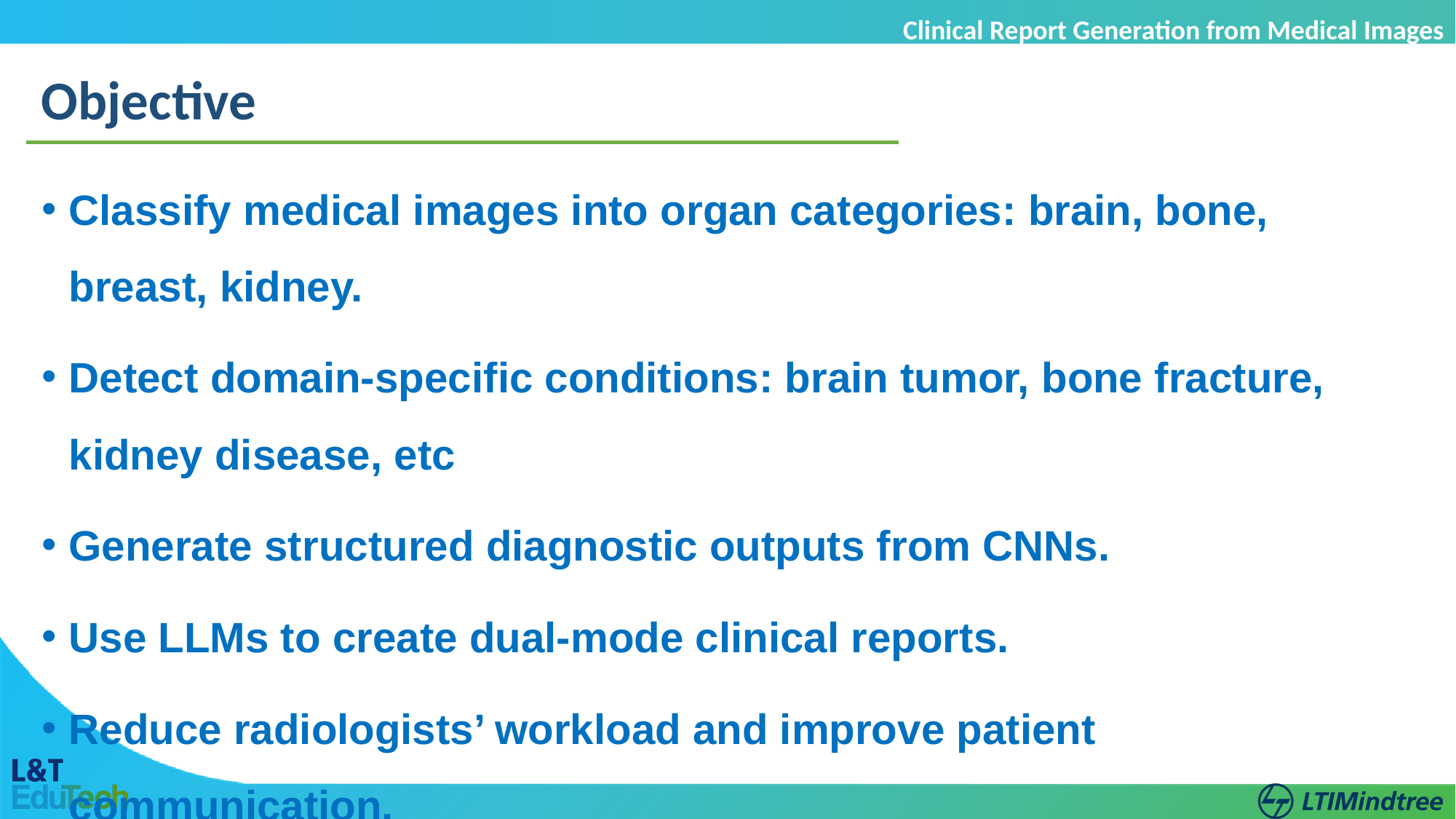

Clinical Report Generation from Medical Images
Objective
Classify medical images into organ categories: brain, bone, breast, kidney.
Detect domain-specific conditions: brain tumor, bone fracture, kidney disease, etc
Generate structured diagnostic outputs from CNNs.
Use LLMs to create dual-mode clinical reports.
Reduce radiologists’ workload and improve patient communication.